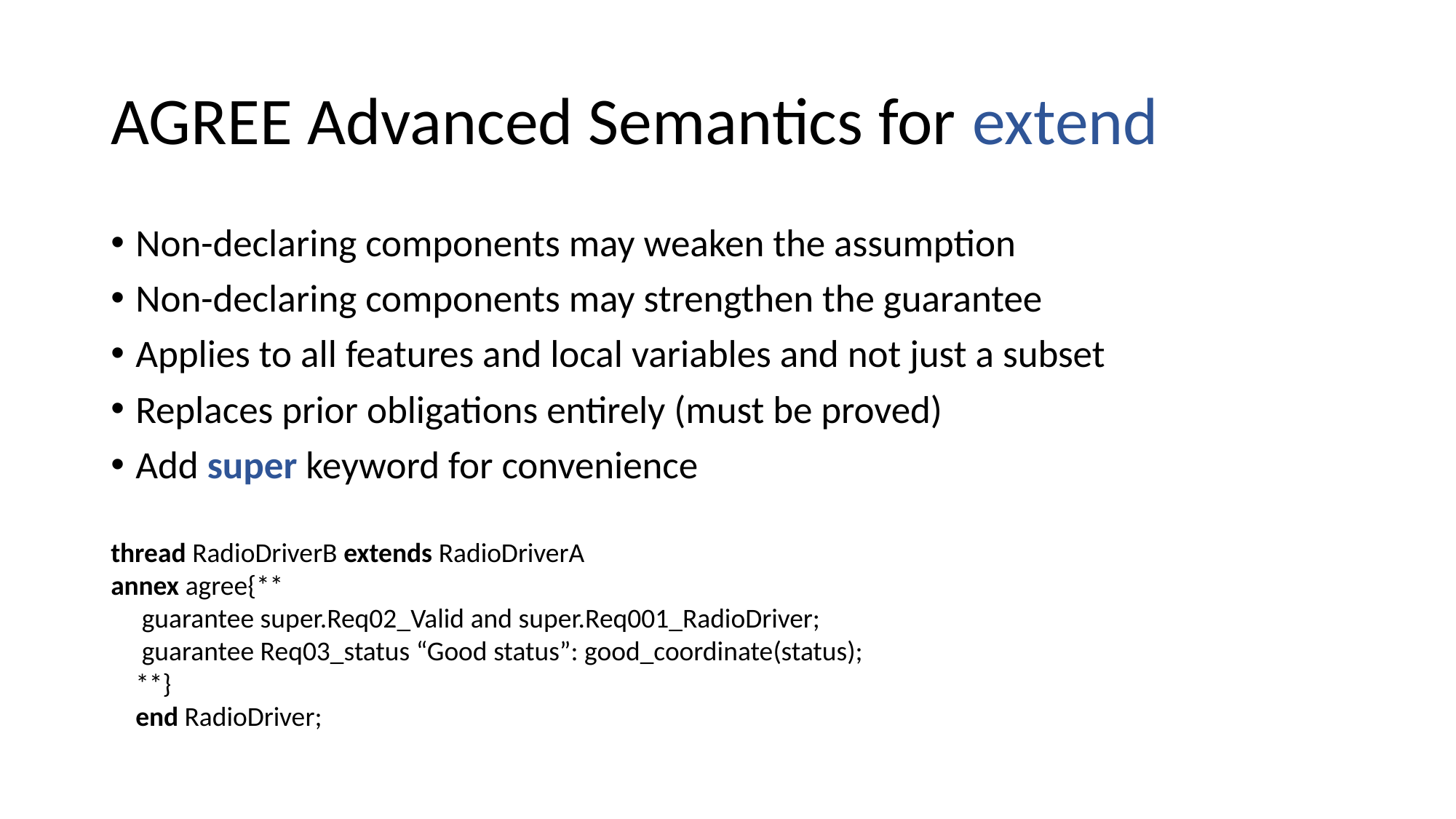

# AGREE Advanced Semantics for extend
Non-declaring components may weaken the assumption
Non-declaring components may strengthen the guarantee
Applies to all features and local variables and not just a subset
Replaces prior obligations entirely (must be proved)
Add super keyword for convenience

thread RadioDriverB extends RadioDriverA
annex agree{**
     guarantee super.Req02_Valid and super.Req001_RadioDriver;
     guarantee Req03_status “Good status”: good_coordinate(status);
    **}
    end RadioDriver;